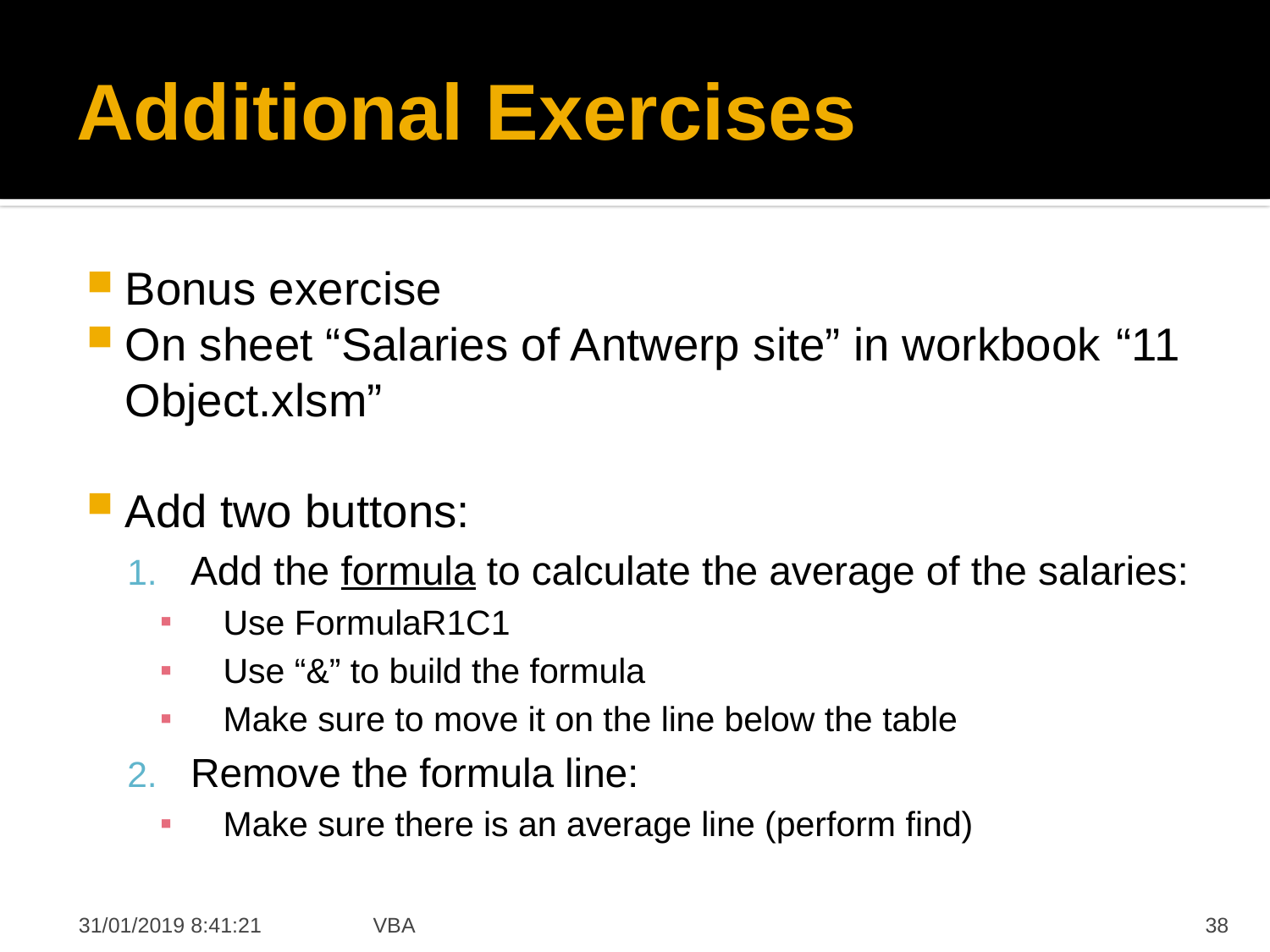

# Additional Exercises
Bonus exercise
On sheet “Salaries of Antwerp site” in workbook “11 Object.xlsm”

Add two buttons:
Add the formula to calculate the average of the salaries:
Use FormulaR1C1
Use “&” to build the formula
Make sure to move it on the line below the table
Remove the formula line:
Make sure there is an average line (perform find)
31/01/2019 8:41:21
VBA
38